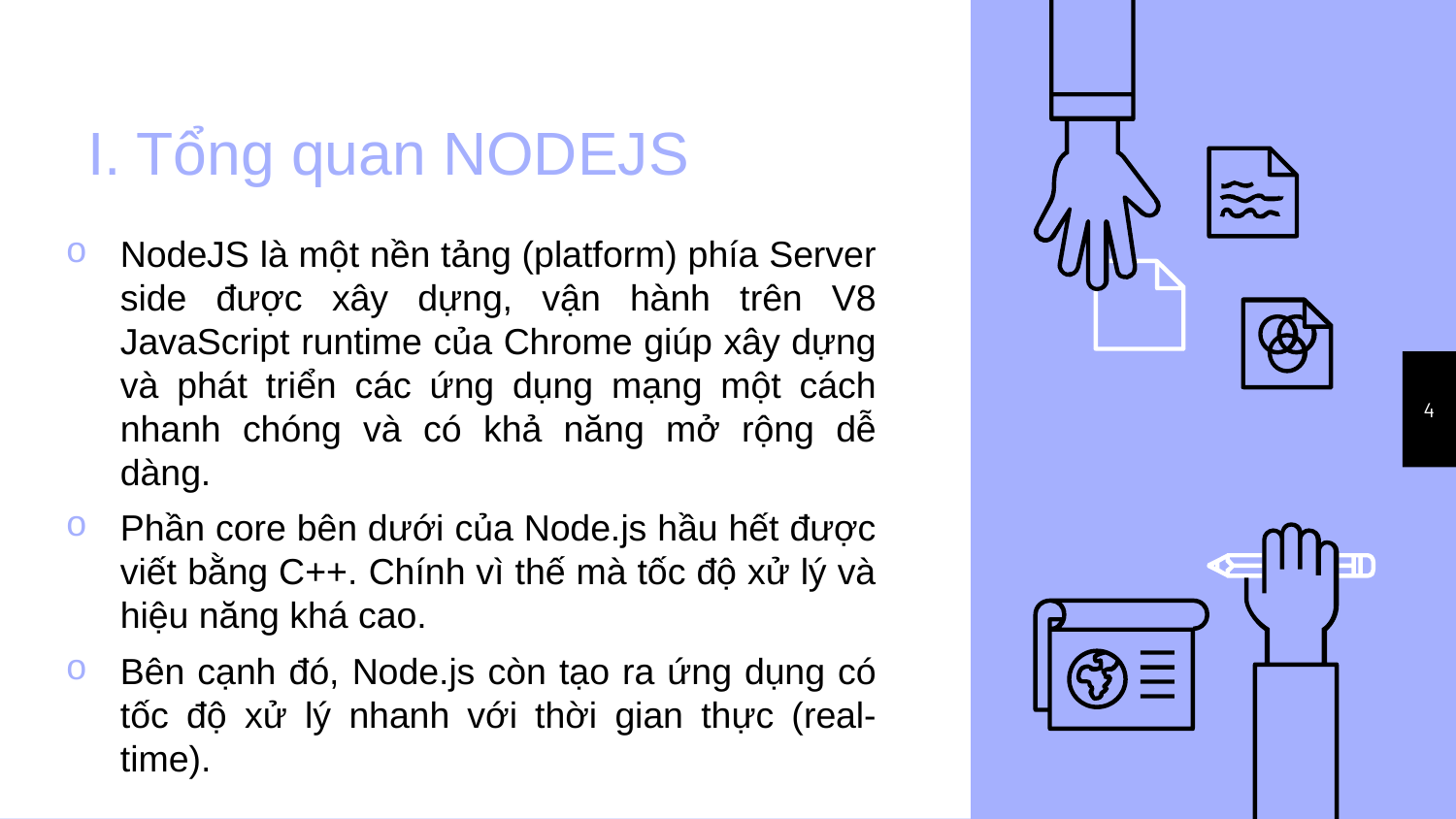

# I. Tổng quan NODEJS
NodeJS là một nền tảng (platform) phía Server side được xây dựng, vận hành trên V8 JavaScript runtime của Chrome giúp xây dựng và phát triển các ứng dụng mạng một cách nhanh chóng và có khả năng mở rộng dễ dàng.
Phần core bên dưới của Node.js hầu hết được viết bằng C++. Chính vì thế mà tốc độ xử lý và hiệu năng khá cao.
Bên cạnh đó, Node.js còn tạo ra ứng dụng có tốc độ xử lý nhanh với thời gian thực (real-time).
4